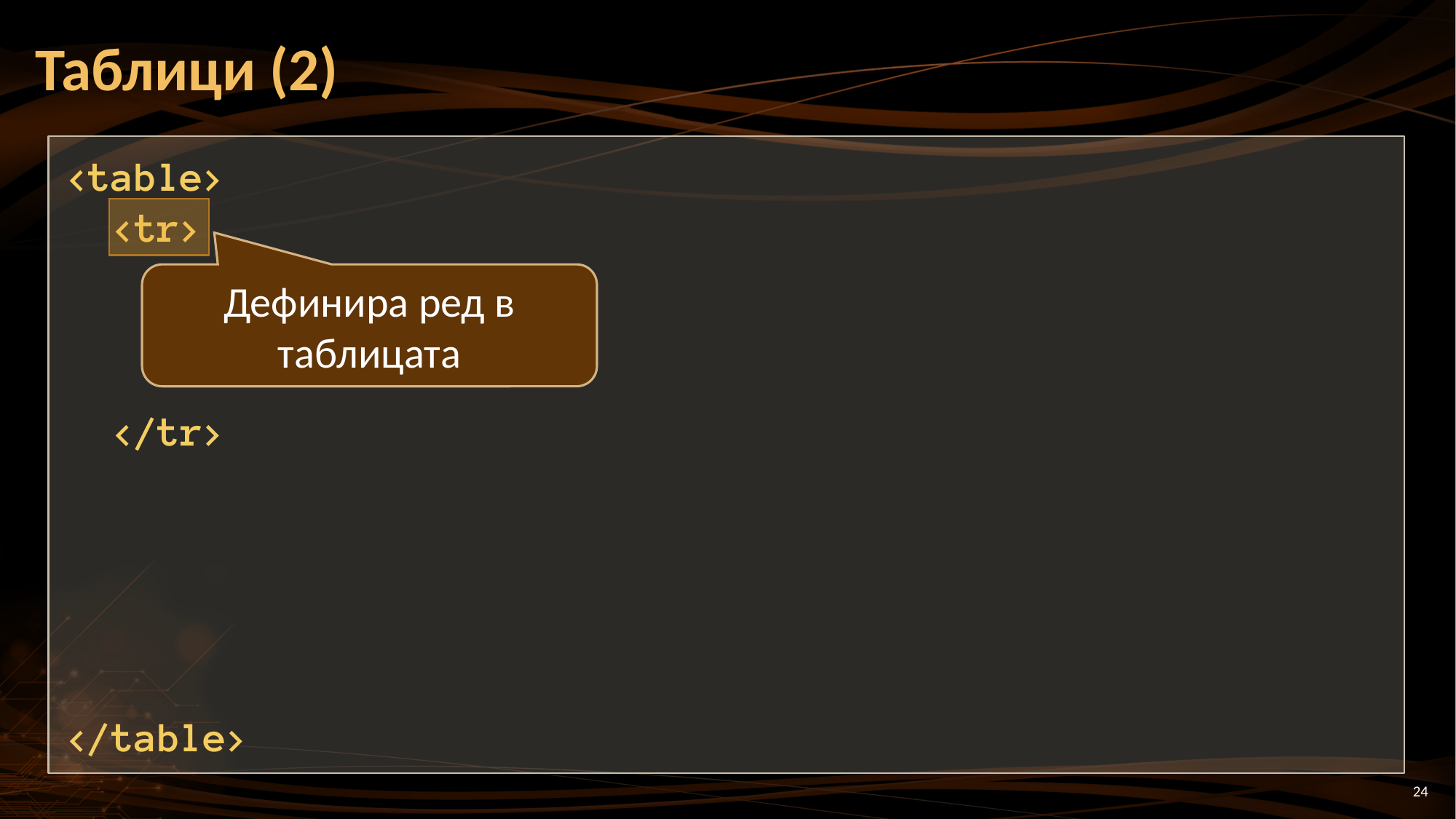

# Таблици (2)
<table>
  <tr>

  </tr>

</table>

Дефинира ред в таблицата
24